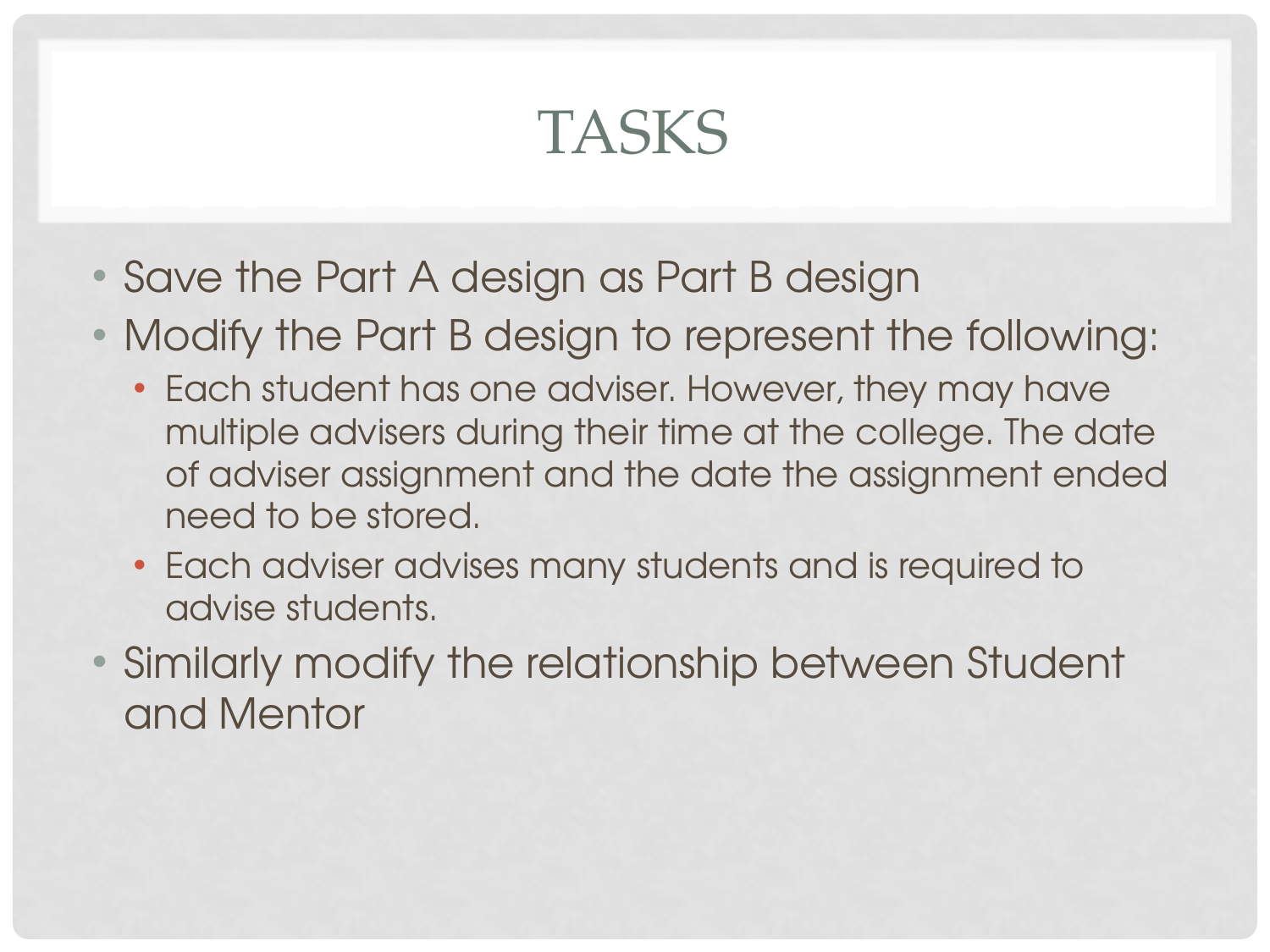

# tasks
Save the Part A design as Part B design
Modify the Part B design to represent the following:
Each student has one adviser. However, they may have multiple advisers during their time at the college. The date of adviser assignment and the date the assignment ended need to be stored.
Each adviser advises many students and is required to advise students.
Similarly modify the relationship between Student and Mentor